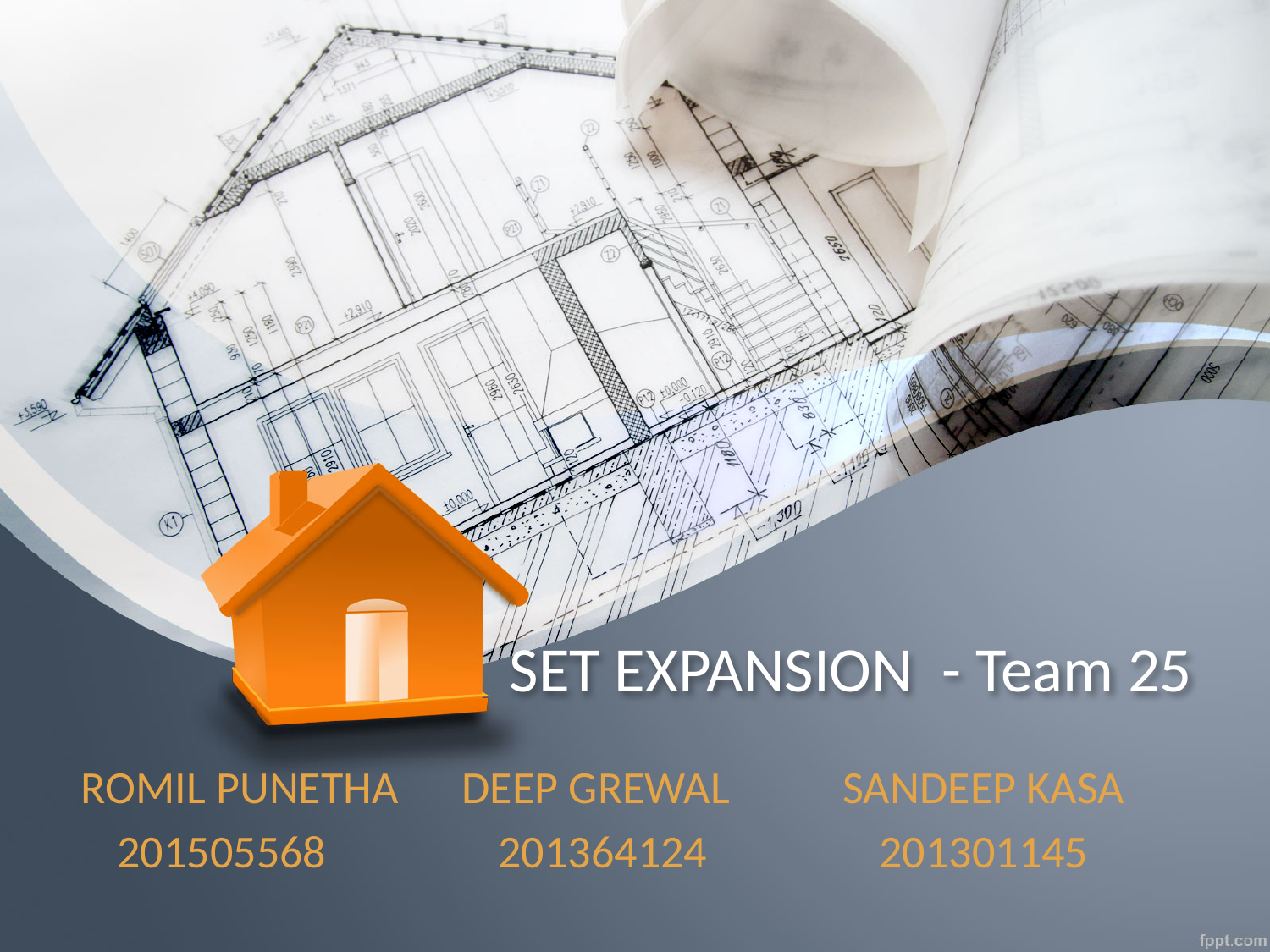

# SET EXPANSION  - Team 25
ROMIL PUNETHA	DEEP GREWAL	SANDEEP KASA
201505568		201364124		201301145